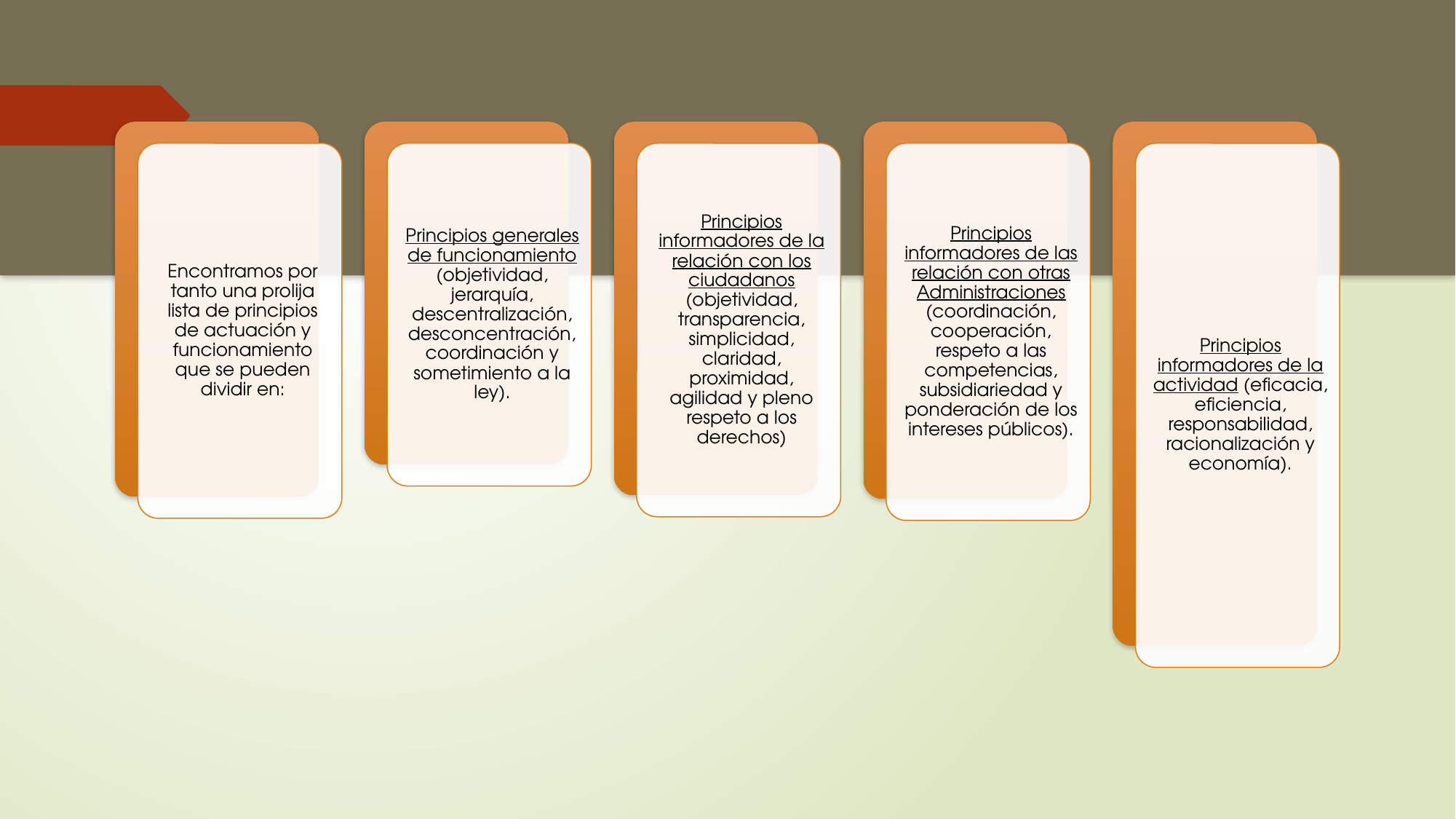

Encontramos por tanto una prolija lista de principios de actuación y funcionamiento que se pueden dividir en:
Principios generales de funcionamiento (objetividad, jerarquía, descentralización, desconcentración, coordinación y sometimiento a la ley).
Principios informadores de la relación con los ciudadanos (objetividad, transparencia, simplicidad, claridad, proximidad, agilidad y pleno respeto a los derechos)
Principios informadores de las relación con otras Administraciones (coordinación, cooperación, respeto a las competencias, subsidiariedad y ponderación de los intereses públicos).
Principios informadores de la actividad (eficacia, eficiencia, responsabilidad, racionalización y economía).